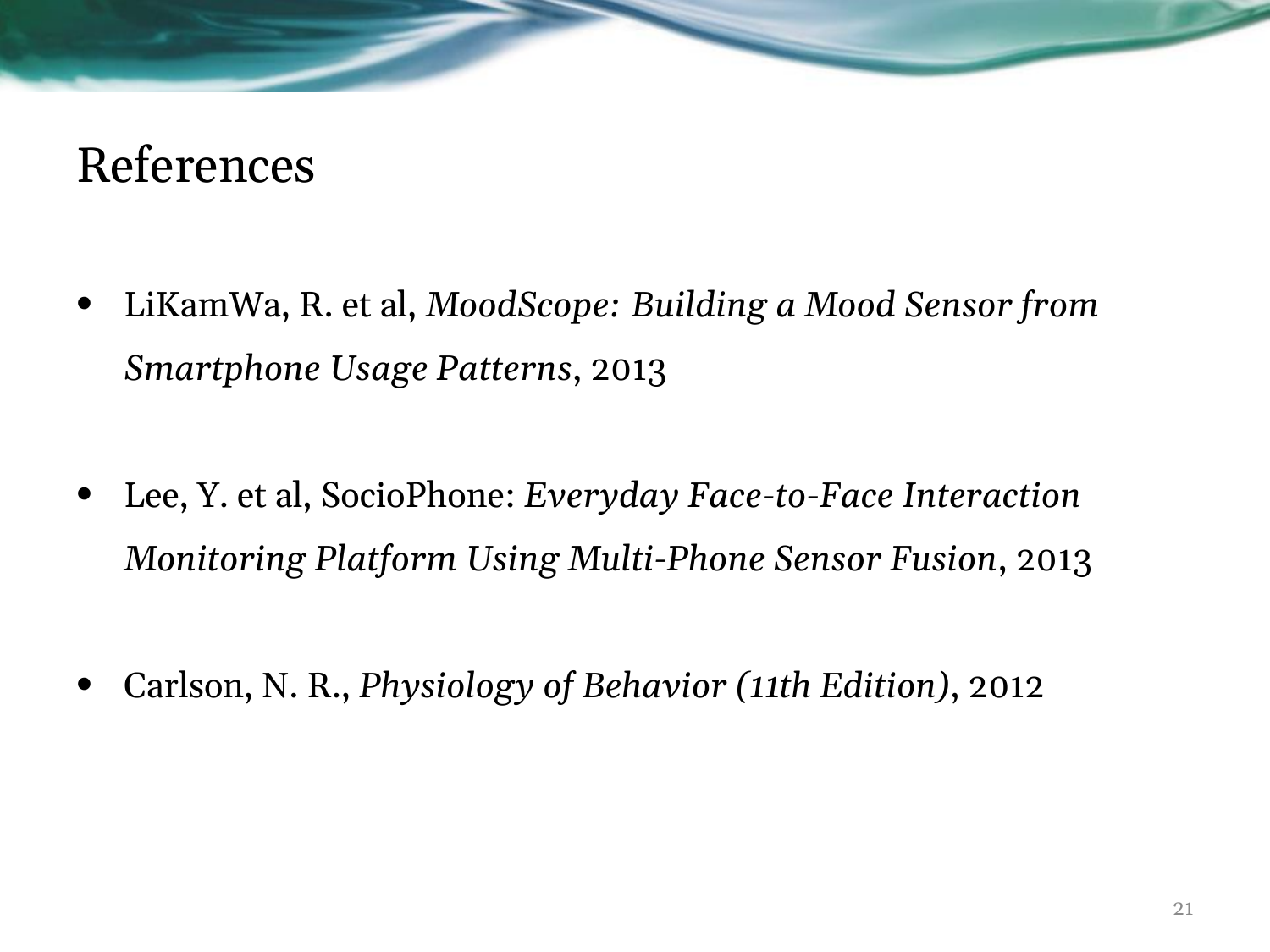

# References
LiKamWa, R. et al, MoodScope: Building a Mood Sensor from Smartphone Usage Patterns, 2013

Lee, Y. et al, SocioPhone: Everyday Face-to-Face Interaction Monitoring Platform Using Multi-Phone Sensor Fusion, 2013

Carlson, N. R., Physiology of Behavior (11th Edition), 2012
21